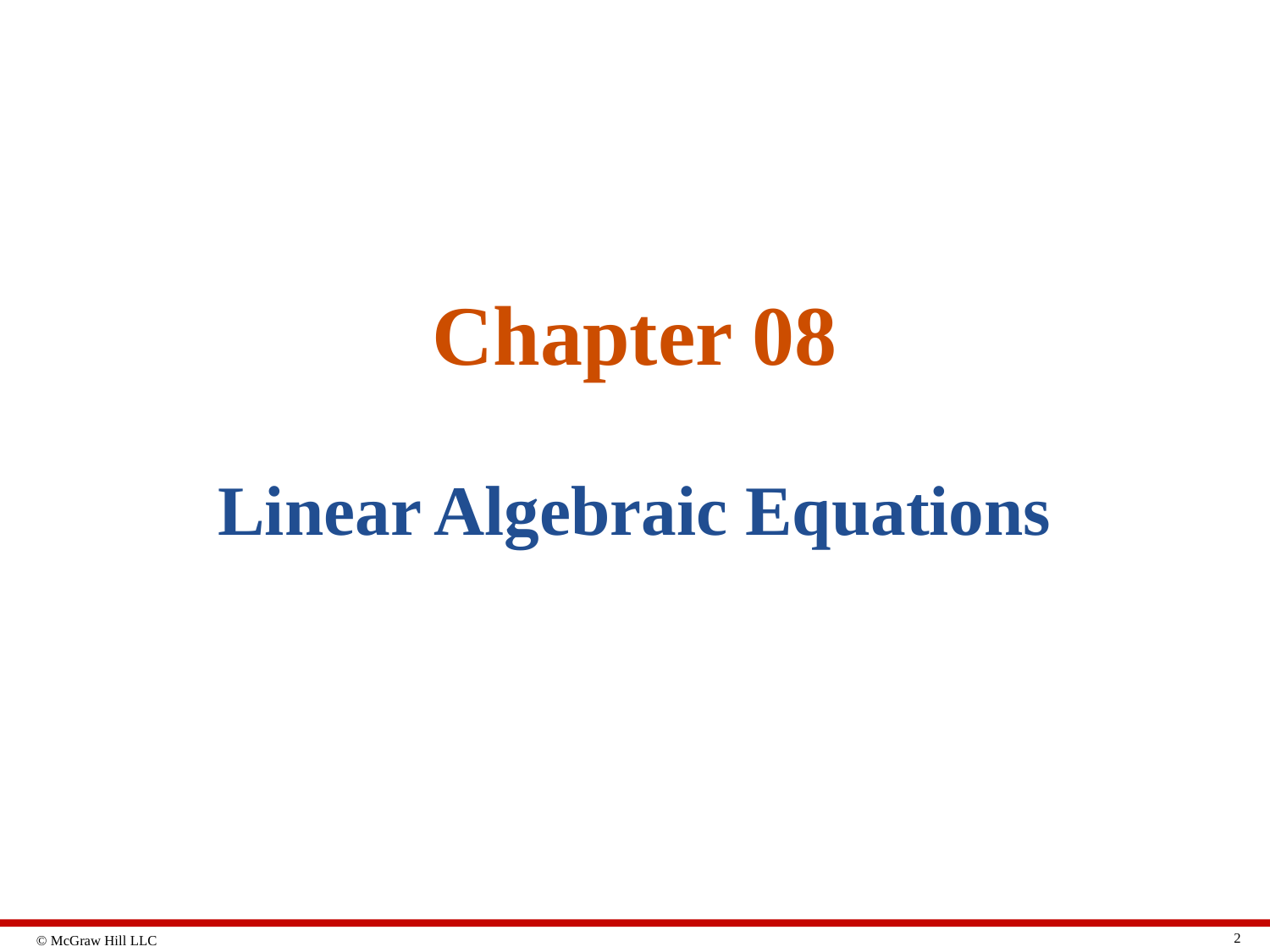

# Chapter 08
Linear Algebraic Equations
2